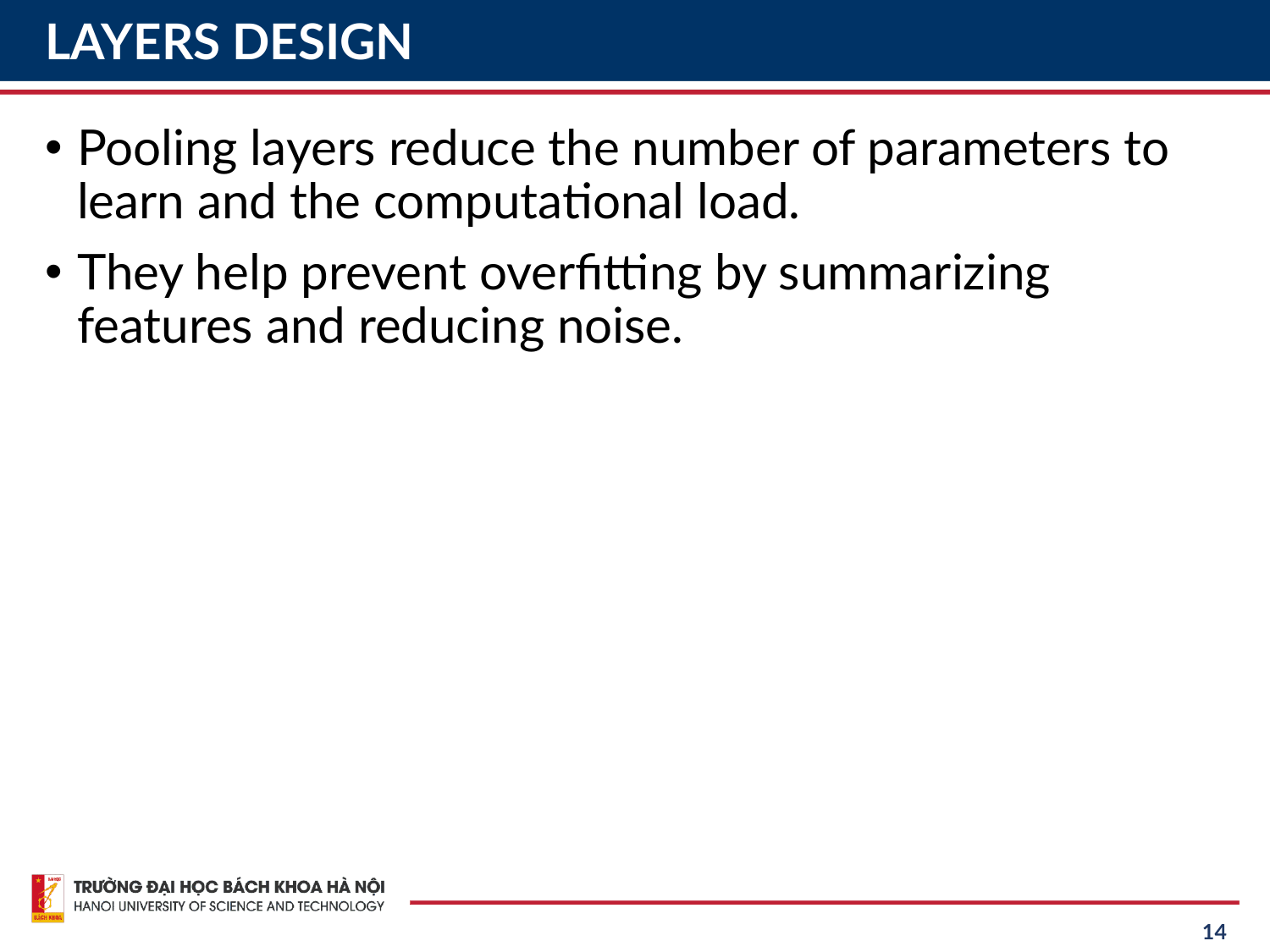

# LAYERS DESIGN
Pooling layers reduce the number of parameters to learn and the computational load.
They help prevent overfitting by summarizing features and reducing noise.

14